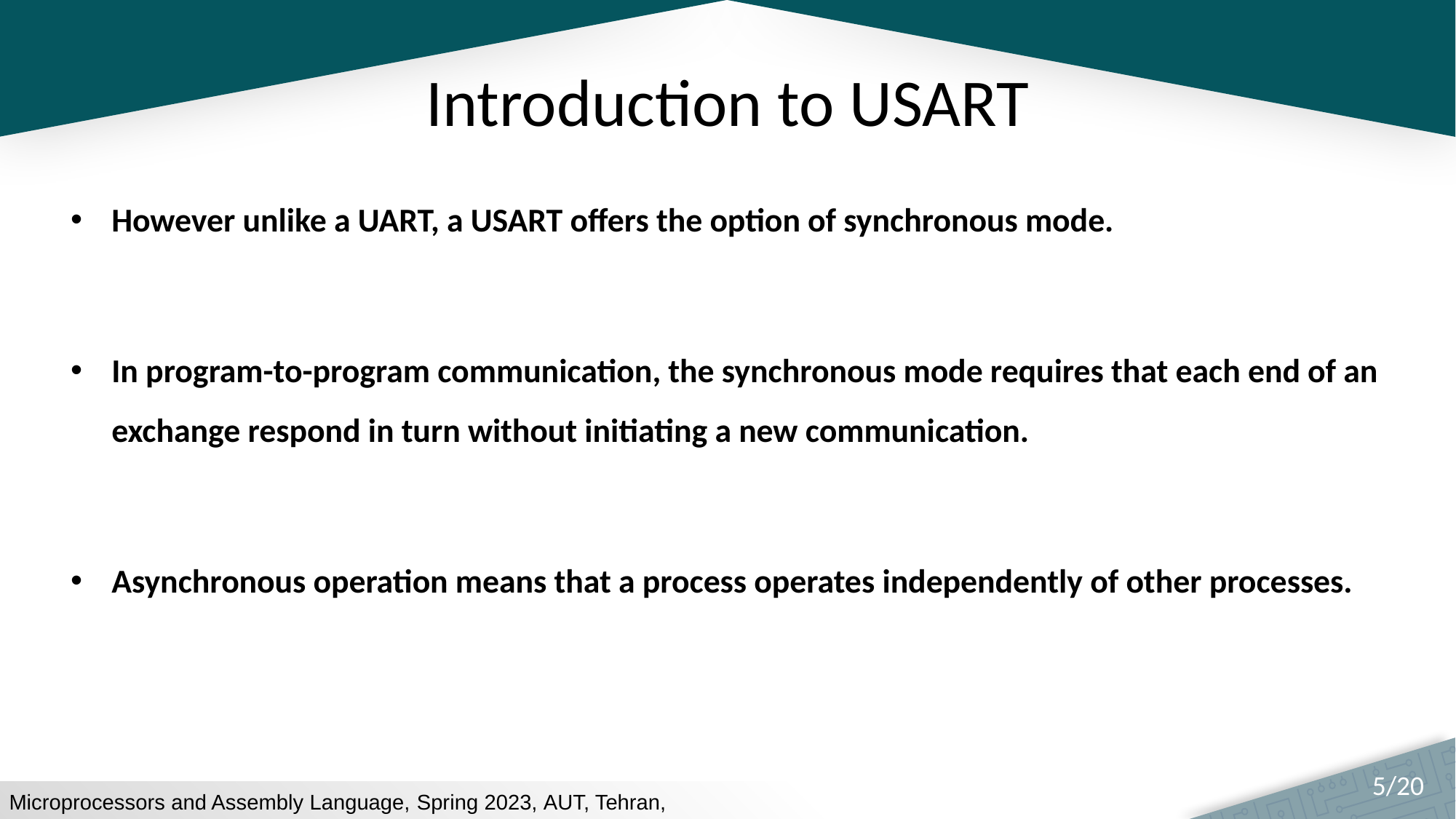

# Introduction to USART
However unlike a UART, a USART offers the option of synchronous mode.

In program-to-program communication, the synchronous mode requires that each end of an exchange respond in turn without initiating a new communication.

Asynchronous operation means that a process operates independently of other processes.

5/20